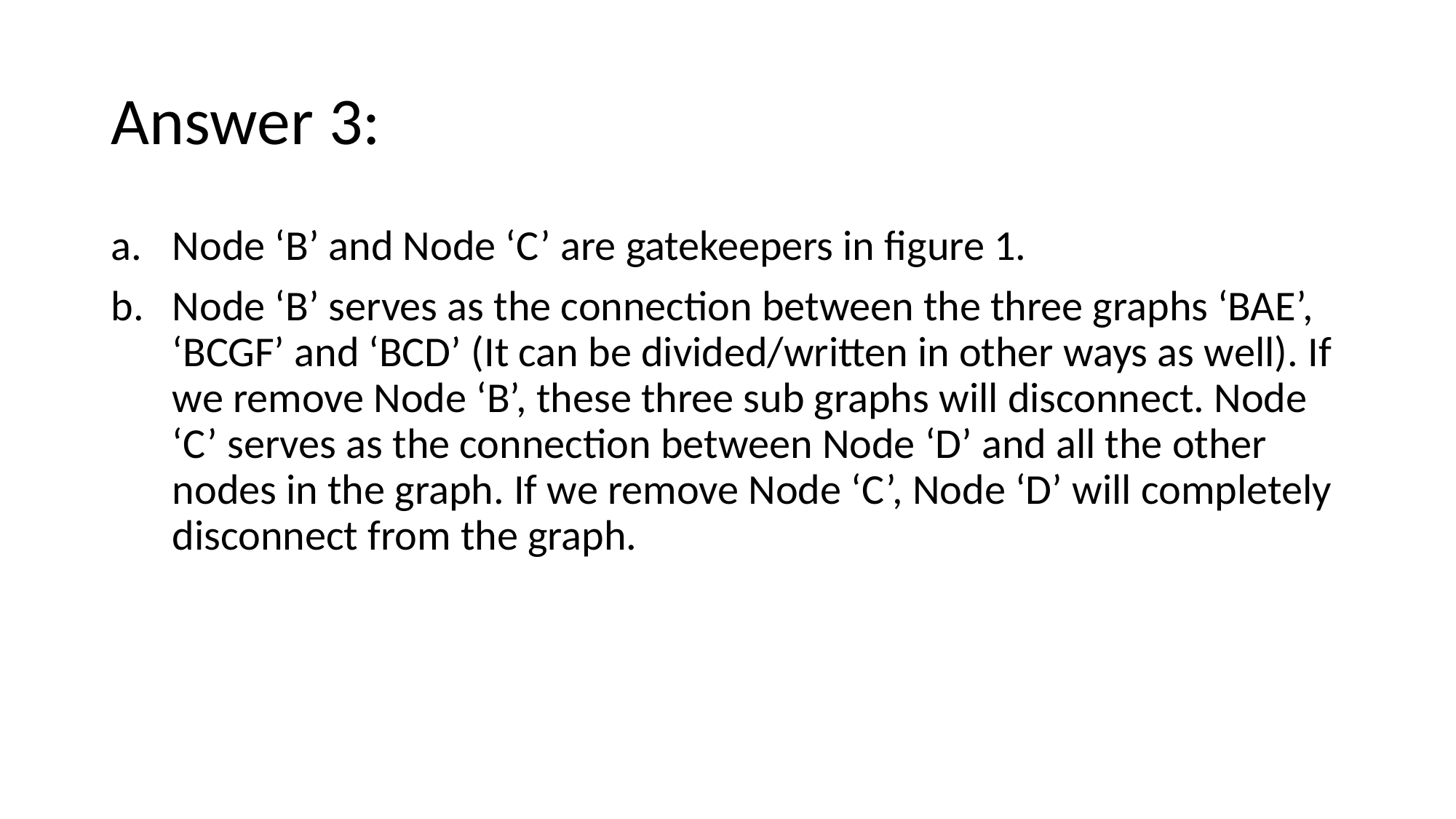

# Answer 3:
Node ‘B’ and Node ‘C’ are gatekeepers in figure 1.
Node ‘B’ serves as the connection between the three graphs ‘BAE’, ‘BCGF’ and ‘BCD’ (It can be divided/written in other ways as well). If we remove Node ‘B’, these three sub graphs will disconnect. Node ‘C’ serves as the connection between Node ‘D’ and all the other nodes in the graph. If we remove Node ‘C’, Node ‘D’ will completely disconnect from the graph.